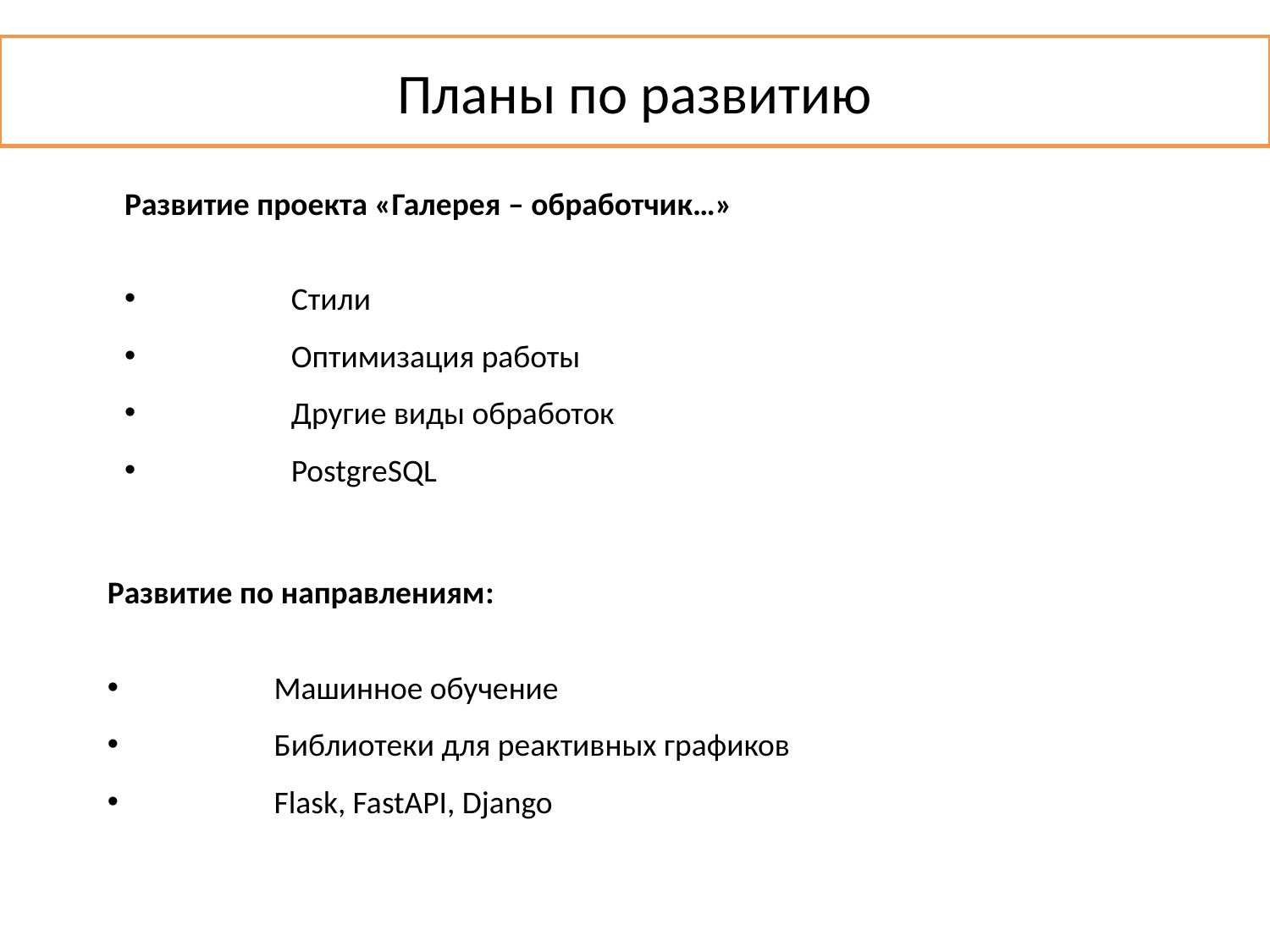

Планы по развитию
Развитие проекта «Галерея – обработчик…»

	Стили
	Оптимизация работы
	Другие виды обработок
	PostgreSQL

Развитие по направлениям:

	Машинное обучение
	Библиотеки для реактивных графиков
	Flask, FastAPI, Django